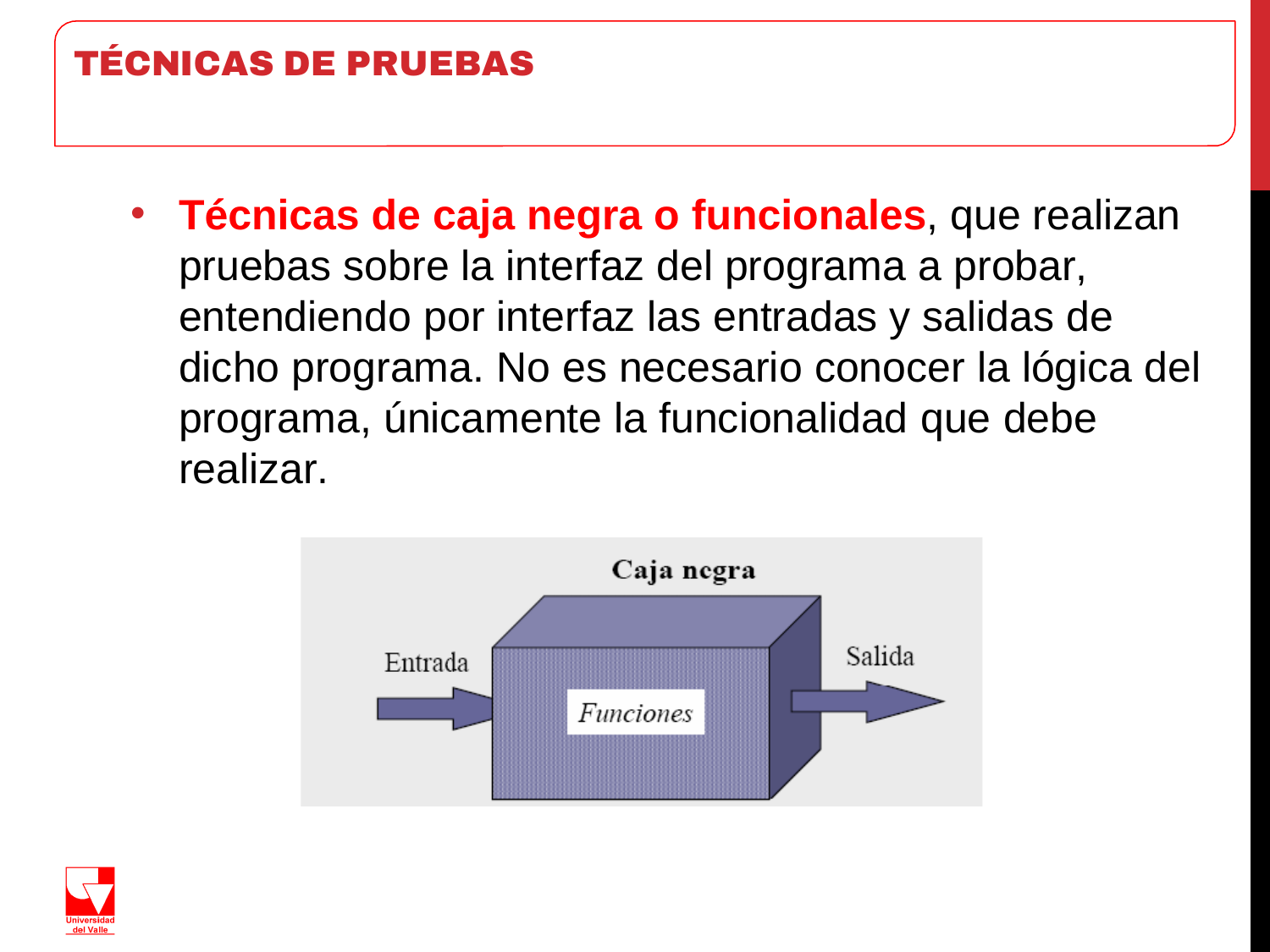

# TÉCNICAS DE PRUEBAS
Técnicas de caja negra o funcionales, que realizan pruebas sobre la interfaz del programa a probar, entendiendo por interfaz las entradas y salidas de dicho programa. No es necesario conocer la lógica del programa, únicamente la funcionalidad que debe realizar.